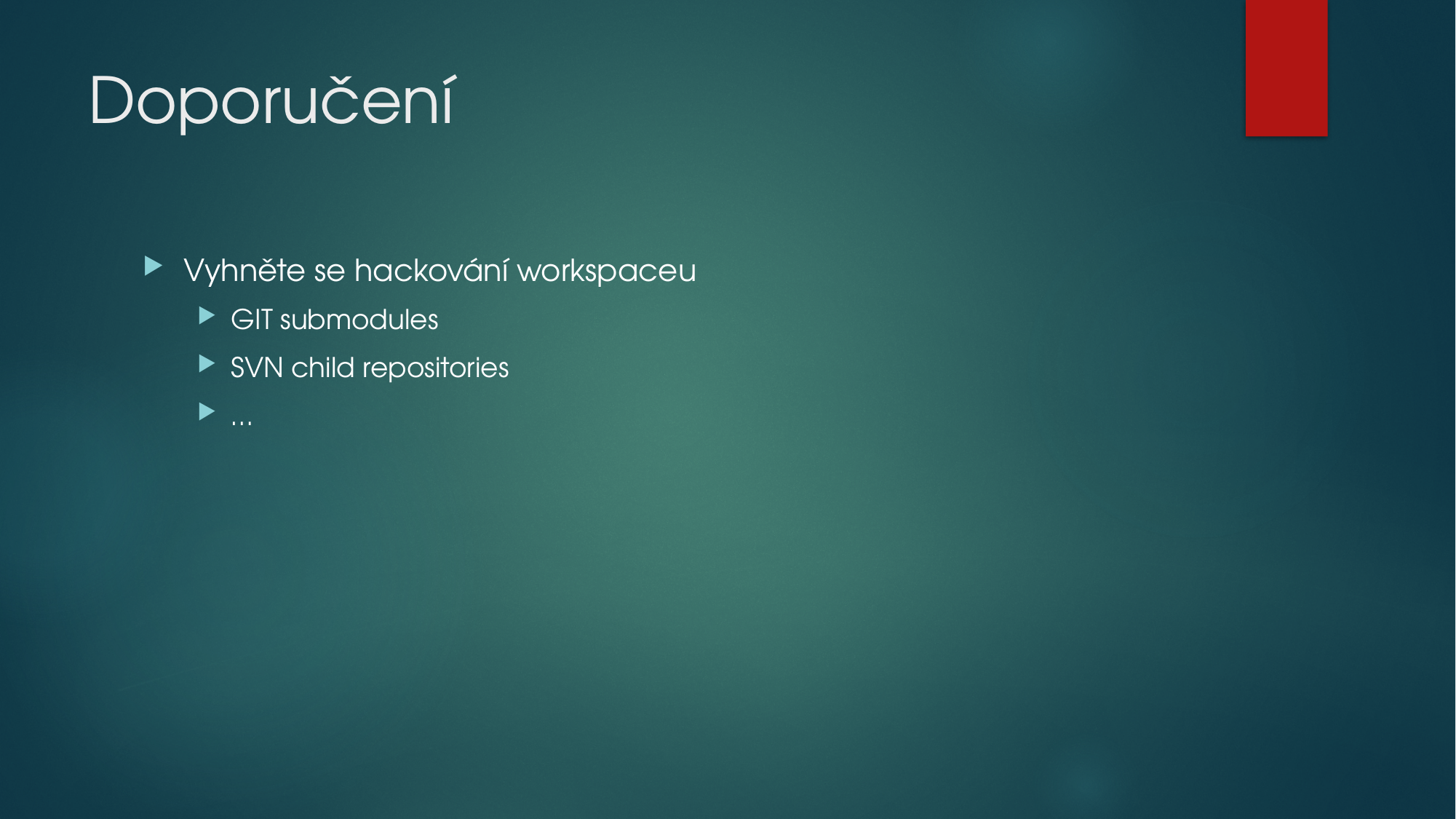

# Doporučení
Vyhněte se hackování workspaceu
GIT submodules
SVN child repositories
…